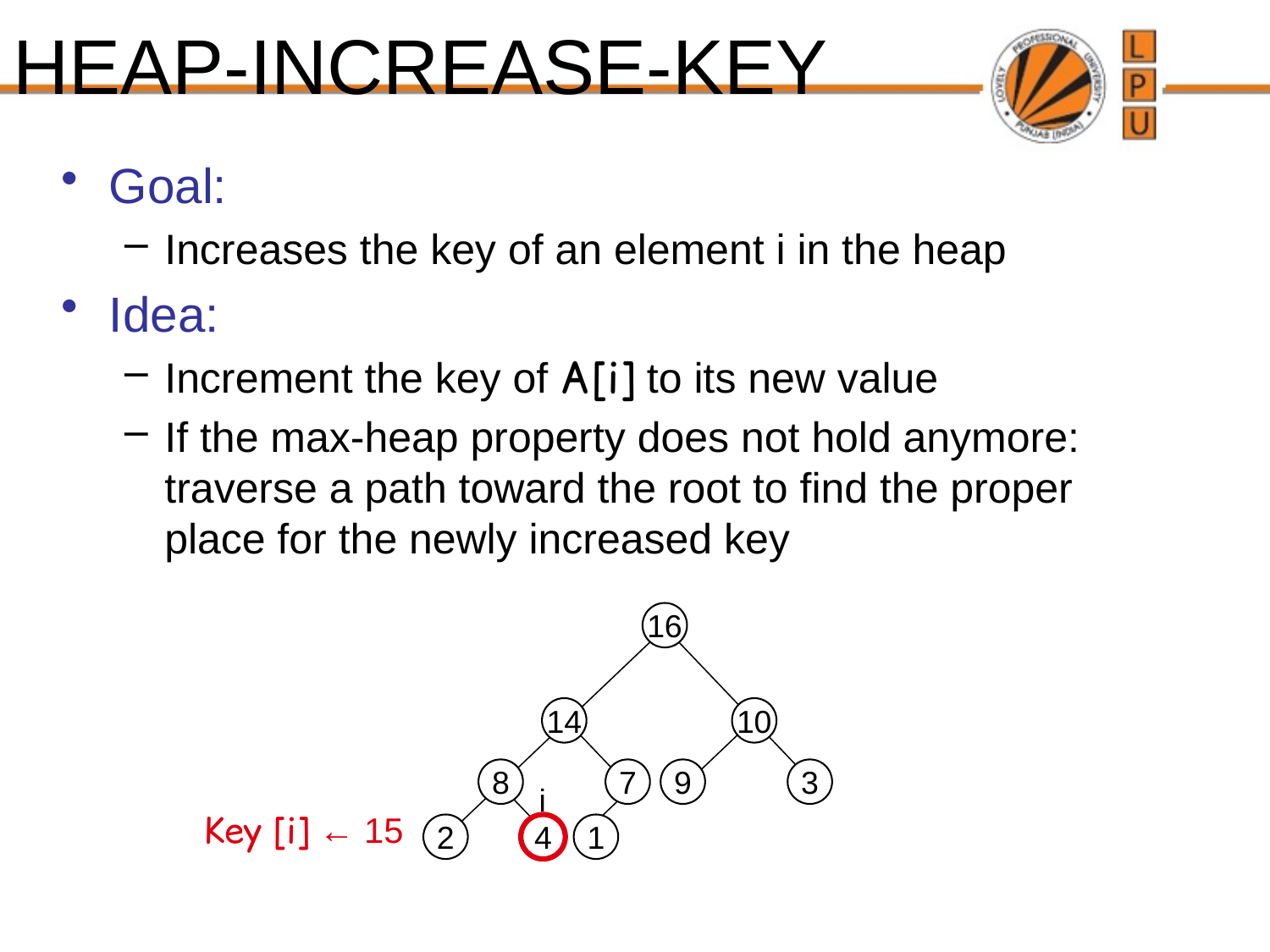

# HEAP-INCREASE-KEY
Goal:
Increases the key of an element i in the heap
Idea:
Increment the key of A[i] to its new value
If the max-heap property does not hold anymore: traverse a path toward the root to find the proper place for the newly increased key
16

14
10

8
7
9
3

i

2
4
1
Key [i] ← 15